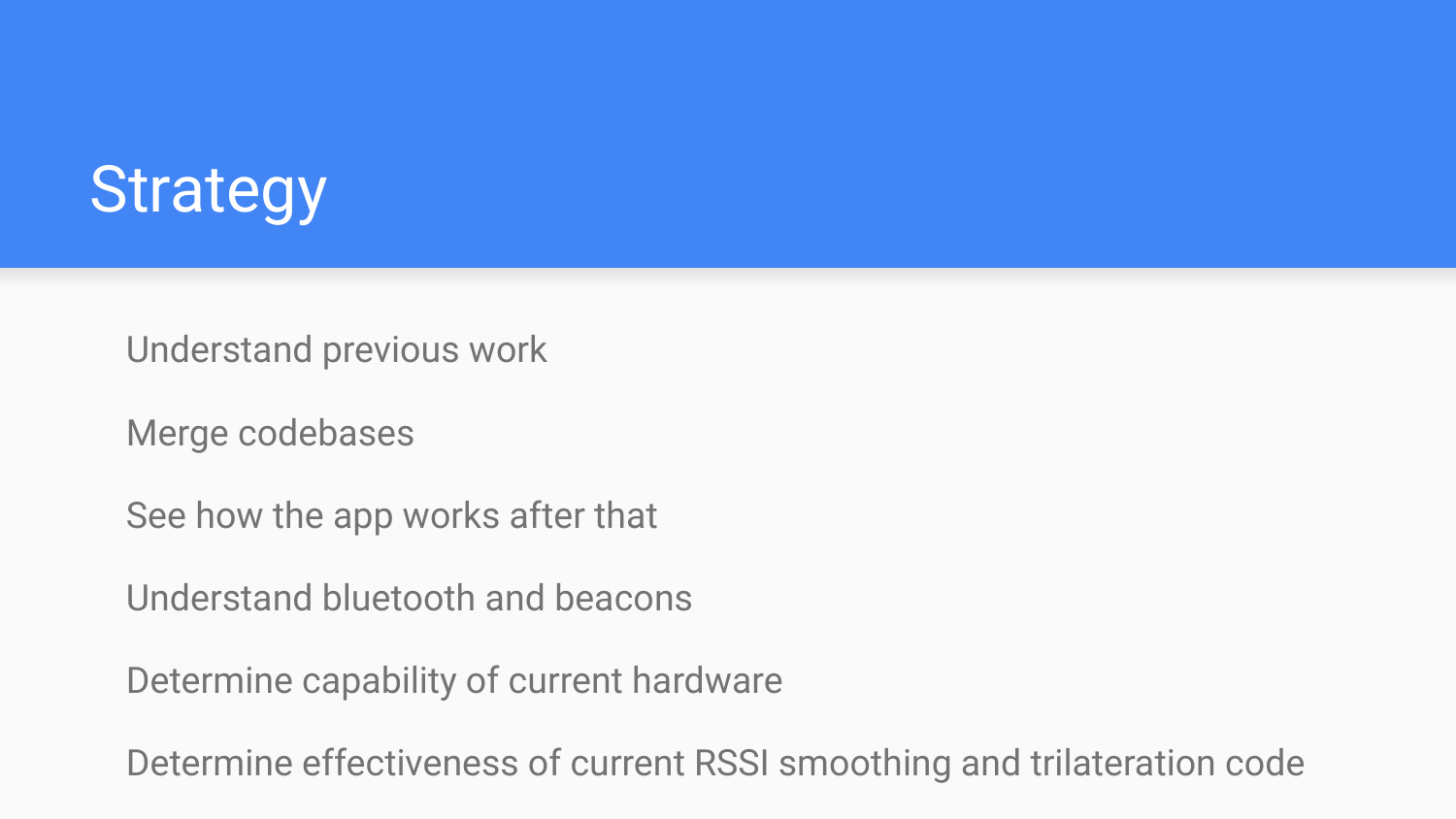

# Strategy
Understand previous work
Merge codebases
See how the app works after that
Understand bluetooth and beacons
Determine capability of current hardware
Determine effectiveness of current RSSI smoothing and trilateration code
Test application and gather data
Report on feasibility